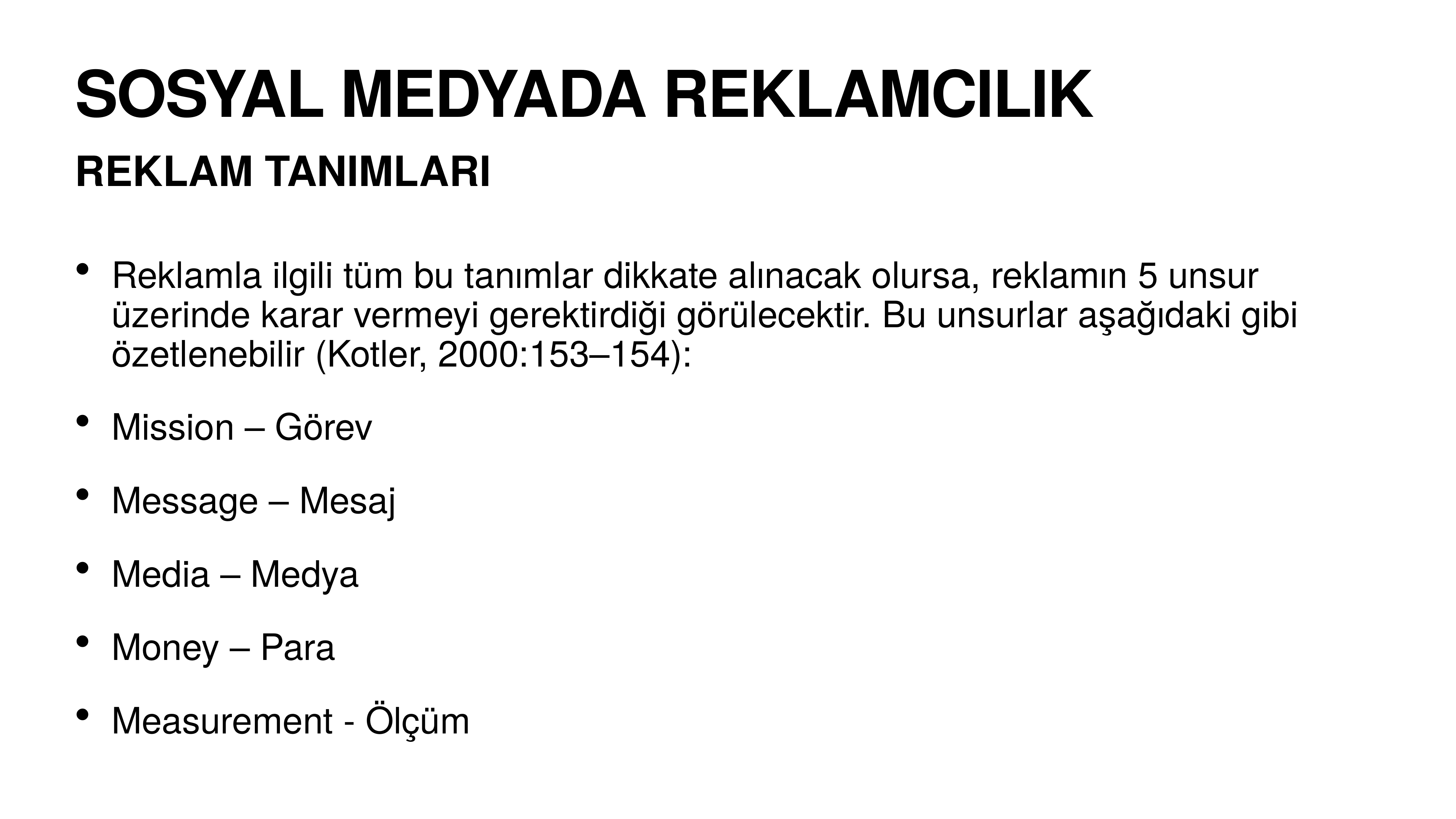

# SOSYAL MEDYADA REKLAMCILIK
REKLAM TANIMLARI
Reklamla ilgili tüm bu tanımlar dikkate alınacak olursa, reklamın 5 unsur üzerinde karar vermeyi gerektirdiği görülecektir. Bu unsurlar aşağıdaki gibi özetlenebilir (Kotler, 2000:153–154):
Mission – Görev
Message – Mesaj
Media – Medya
Money – Para
Measurement - Ölçüm